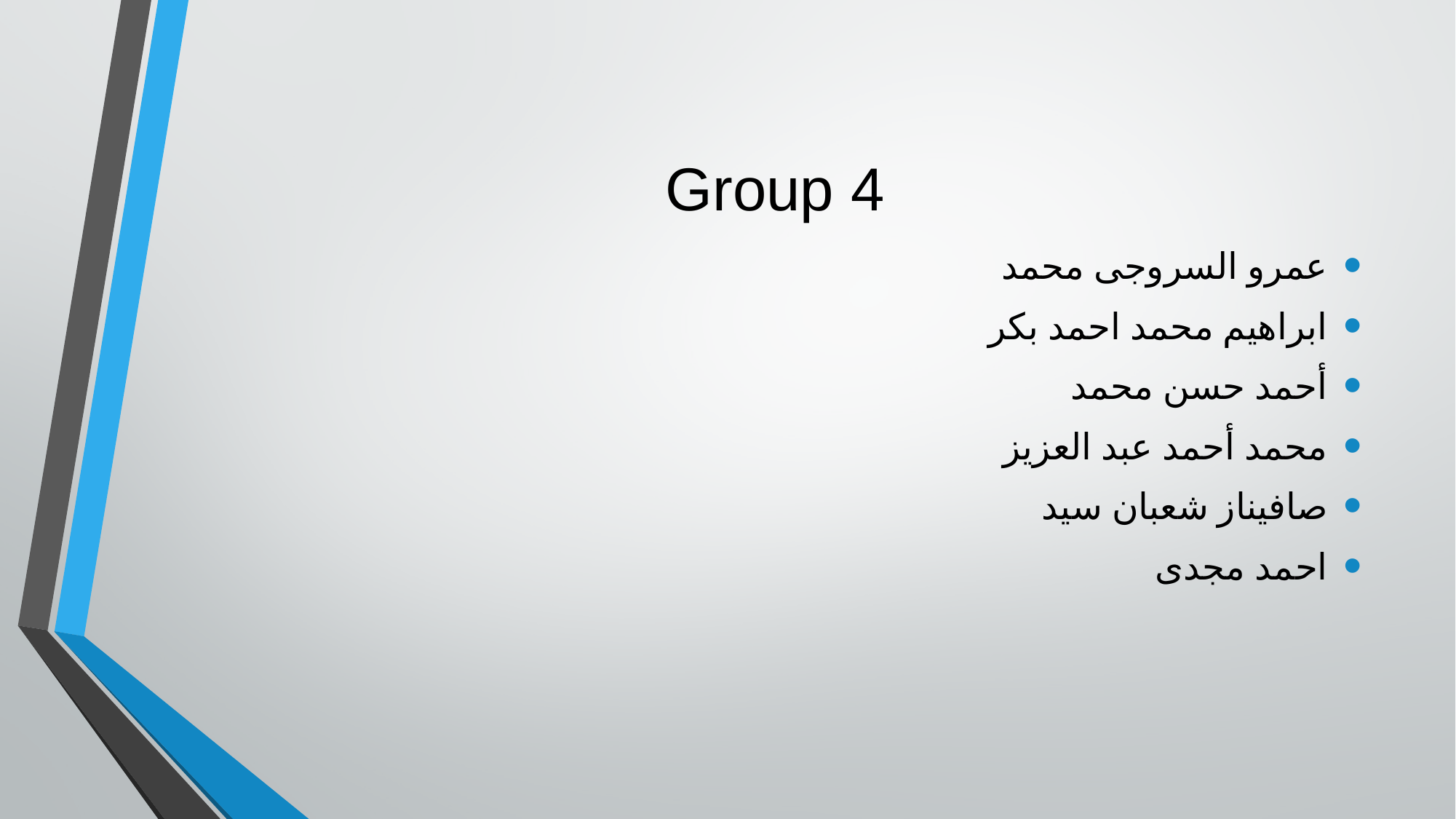

# Group 4
عمرو السروجى محمد
ابراهيم محمد احمد بكر
أحمد حسن محمد
محمد أحمد عبد العزيز
صافيناز شعبان سيد
احمد مجدى